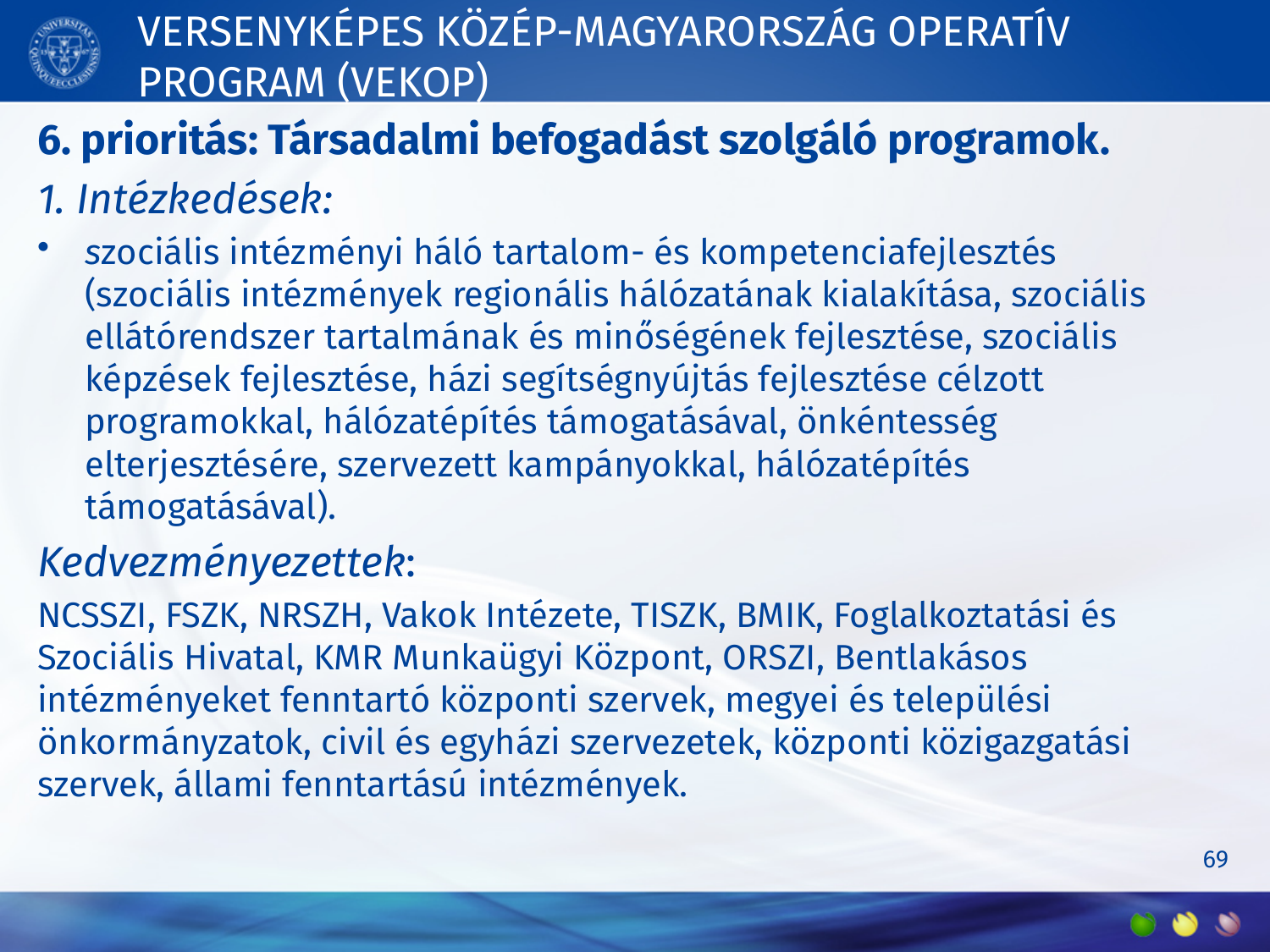

# VERSENYKÉPES KÖZÉP-MAGYARORSZÁG OPERATÍV PROGRAM (VEKOP)
6. prioritás: Társadalmi befogadást szolgáló programok.
1. Intézkedések:
szociális intézményi háló tartalom- és kompetenciafejlesztés (szociális intézmények regionális hálózatának kialakítása, szociális ellátórendszer tartalmának és minőségének fejlesztése, szociális képzések fejlesztése, házi segítségnyújtás fejlesztése célzott programokkal, hálózatépítés támogatásával, önkéntesség elterjesztésére, szervezett kampányokkal, hálózatépítés támogatásával).
Kedvezményezettek:
NCSSZI, FSZK, NRSZH, Vakok Intézete, TISZK, BMIK, Foglalkoztatási és Szociális Hivatal, KMR Munkaügyi Központ, ORSZI, Bentlakásos intézményeket fenntartó központi szervek, megyei és települési önkormányzatok, civil és egyházi szervezetek, központi közigazgatási szervek, állami fenntartású intézmények.
69